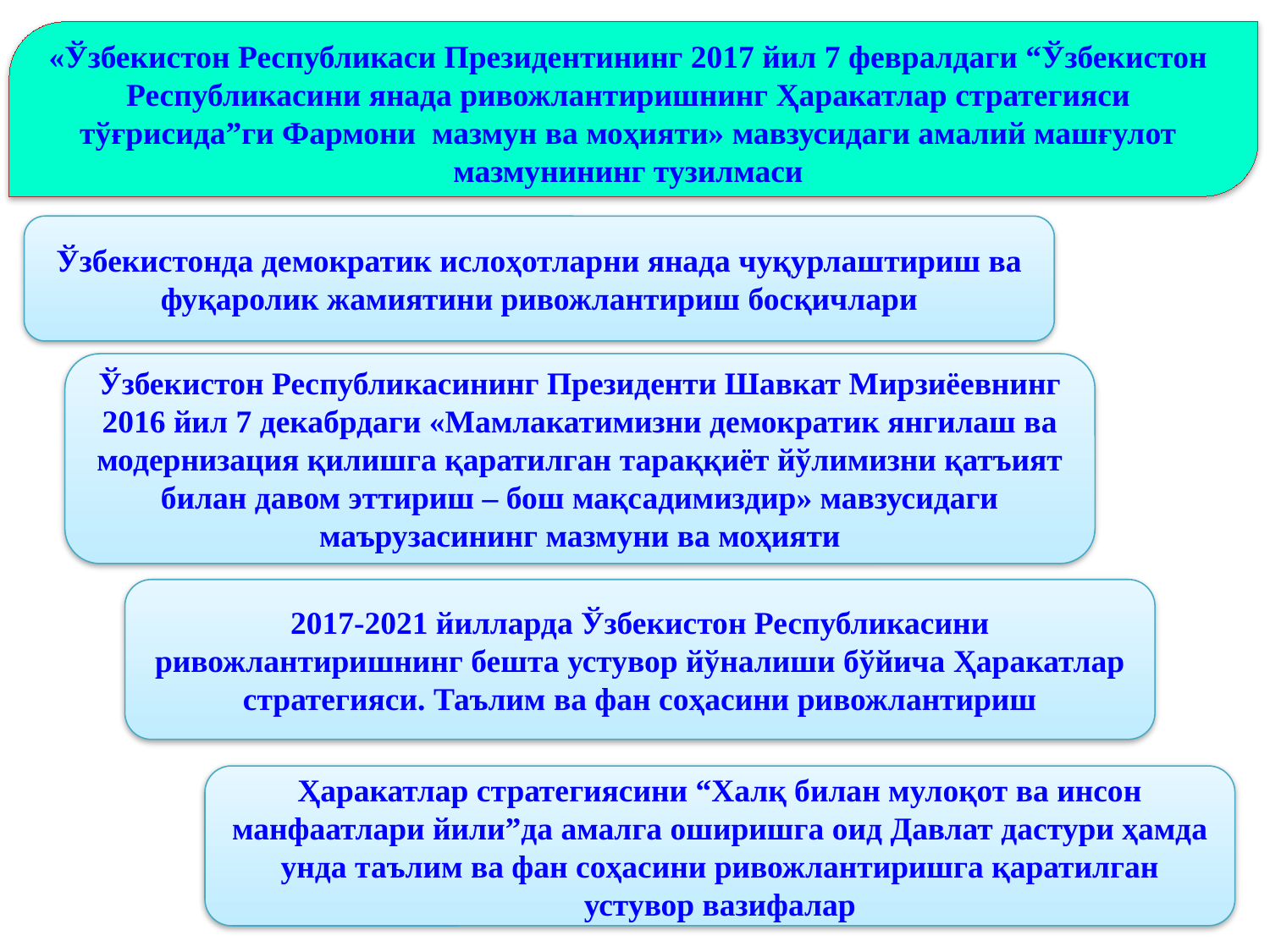

«Ўзбекистон Республикаси Президентининг 2017 йил 7 февралдаги “Ўзбекистон Республикасини янада ривожлантиришнинг Ҳаракатлар стратегияси тўғрисида”ги Фармони  мазмун ва моҳияти» мавзусидаги амалий машғулот мазмунининг тузилмаси
Ўзбекистонда демократик ислоҳотларни янада чуқурлаштириш ва фуқаролик жамиятини ривожлантириш босқичлари
Ўзбекистон Республикасининг Президенти Шавкат Мирзиёевнинг 2016 йил 7 декабрдаги «Мамлакатимизни демократик янгилаш ва модернизация қилишга қаратилган тараққиёт йўлимизни қатъият билан давом эттириш – бош мақсадимиздир» мавзусидаги маърузасининг мазмуни ва моҳияти
2017-2021 йилларда Ўзбекистон Республикасини ривожлантиришнинг бешта устувор йўналиши бўйича Ҳаракатлар стратегияси. Таълим ва фан соҳасини ривожлантириш
Ҳаракатлар стратегиясини “Халқ билан мулоқот ва инсон манфаатлари йили”да амалга оширишга оид Давлат дастури ҳамда унда таълим ва фан соҳасини ривожлантиришга қаратилган устувор вазифалар